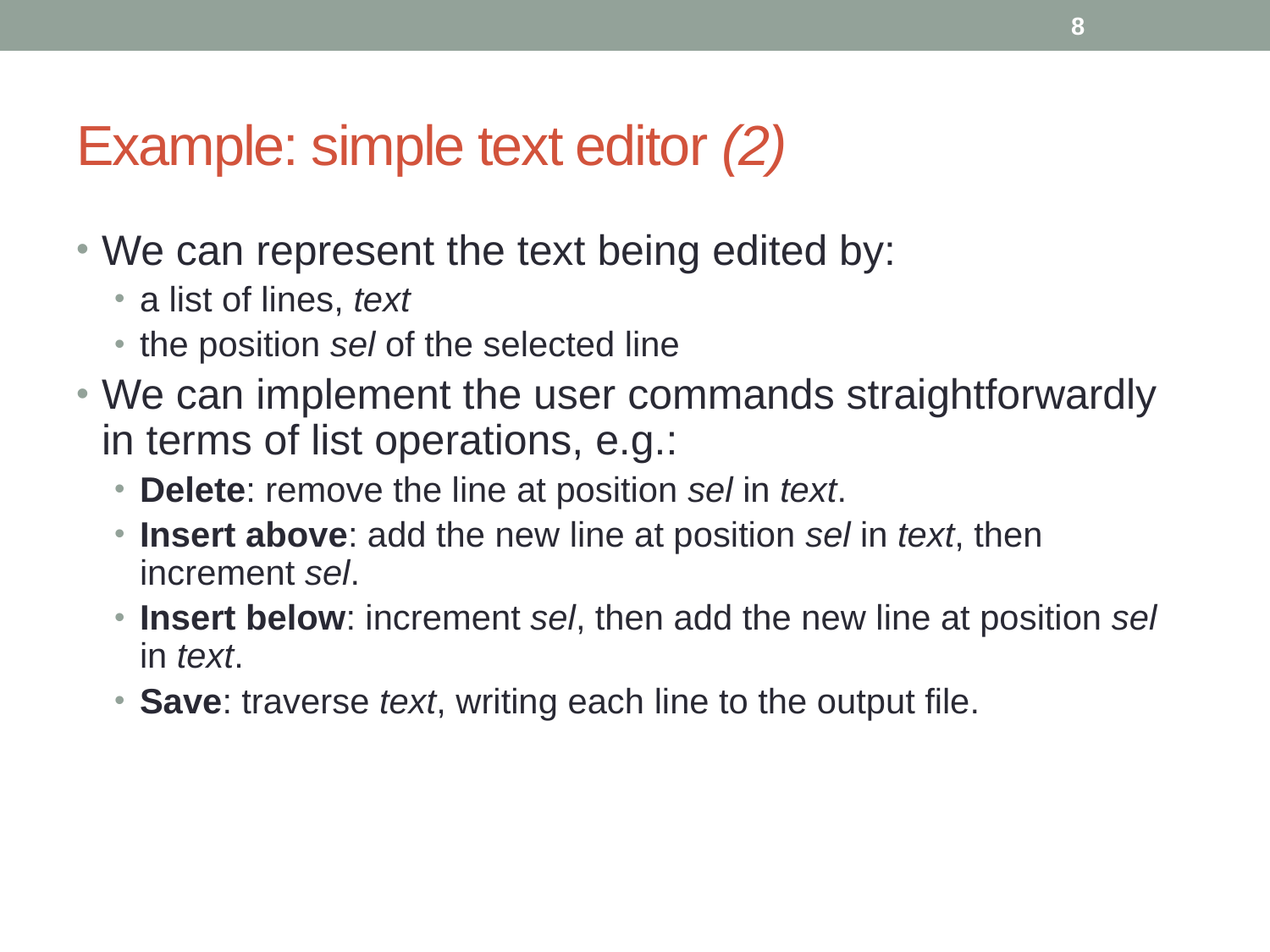

8
# Example: simple text editor (2)
We can represent the text being edited by:
a list of lines, text
the position sel of the selected line
We can implement the user commands straightforwardly in terms of list operations, e.g.:
Delete: remove the line at position sel in text.
Insert above: add the new line at position sel in text, then increment sel.
Insert below: increment sel, then add the new line at position sel in text.
Save: traverse text, writing each line to the output file.